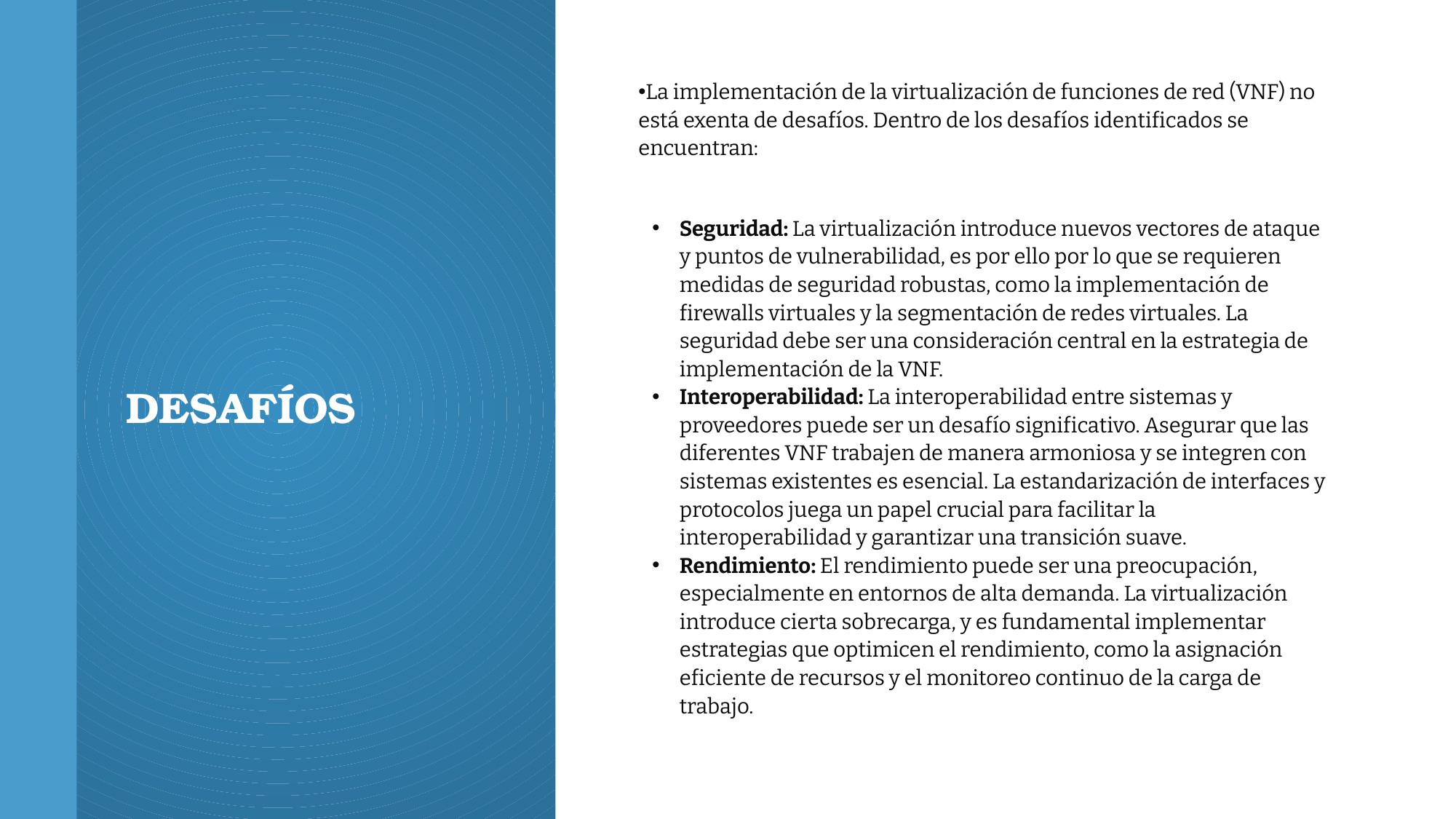

La implementación de la virtualización de funciones de red (VNF) no está exenta de desafíos. Dentro de los desafíos identificados se encuentran:

Seguridad: La virtualización introduce nuevos vectores de ataque y puntos de vulnerabilidad, es por ello por lo que se requieren medidas de seguridad robustas, como la implementación de firewalls virtuales y la segmentación de redes virtuales. La seguridad debe ser una consideración central en la estrategia de implementación de la VNF.
Interoperabilidad: La interoperabilidad entre sistemas y proveedores puede ser un desafío significativo. Asegurar que las diferentes VNF trabajen de manera armoniosa y se integren con sistemas existentes es esencial. La estandarización de interfaces y protocolos juega un papel crucial para facilitar la interoperabilidad y garantizar una transición suave.
Rendimiento: El rendimiento puede ser una preocupación, especialmente en entornos de alta demanda. La virtualización introduce cierta sobrecarga, y es fundamental implementar estrategias que optimicen el rendimiento, como la asignación eficiente de recursos y el monitoreo continuo de la carga de trabajo.
Desafíos